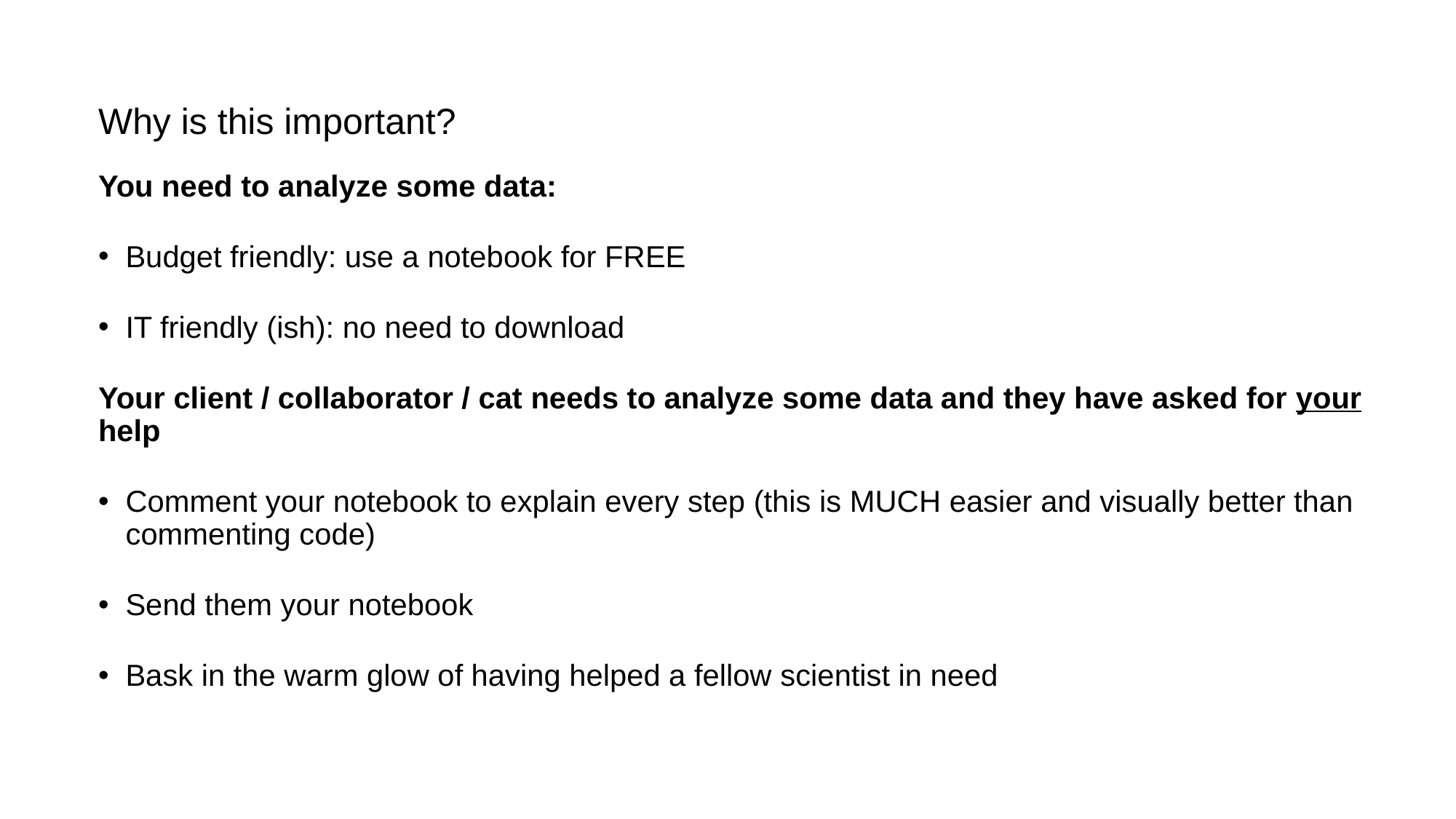

# Why is this important?
You need to analyze some data:
Budget friendly: use a notebook for FREE
IT friendly (ish): no need to download
Your client / collaborator / cat needs to analyze some data and they have asked for your help
Comment your notebook to explain every step (this is MUCH easier and visually better than commenting code)
Send them your notebook
Bask in the warm glow of having helped a fellow scientist in need